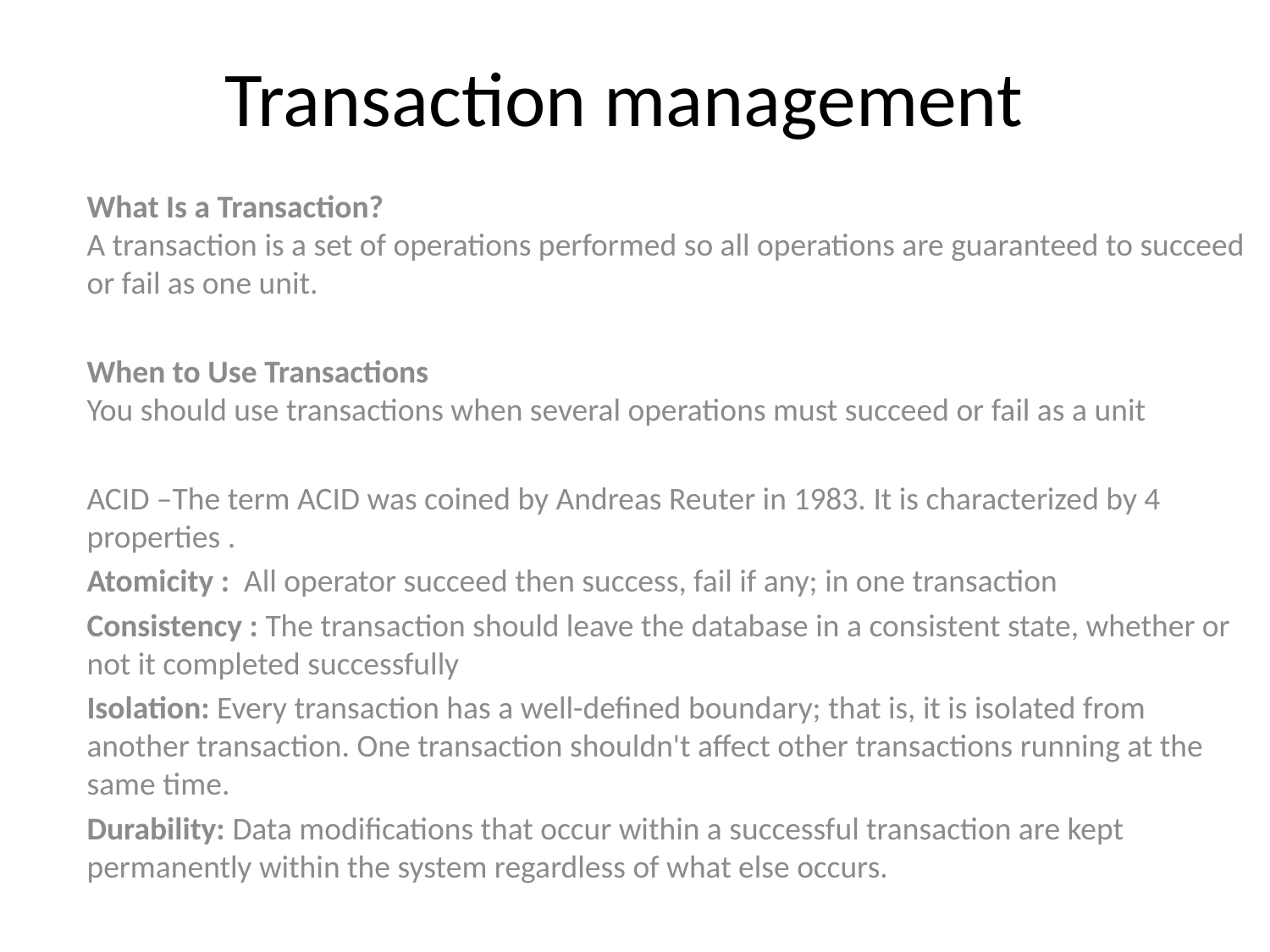

# Transaction management
What Is a Transaction?
A transaction is a set of operations performed so all operations are guaranteed to succeed or fail as one unit.

When to Use Transactions
You should use transactions when several operations must succeed or fail as a unit

ACID –The term ACID was coined by Andreas Reuter in 1983. It is characterized by 4 properties .
Atomicity :  All operator succeed then success, fail if any; in one transaction
Consistency : The transaction should leave the database in a consistent state, whether or not it completed successfully
Isolation: Every transaction has a well-defined boundary; that is, it is isolated from another transaction. One transaction shouldn't affect other transactions running at the same time.
Durability: Data modifications that occur within a successful transaction are kept permanently within the system regardless of what else occurs.